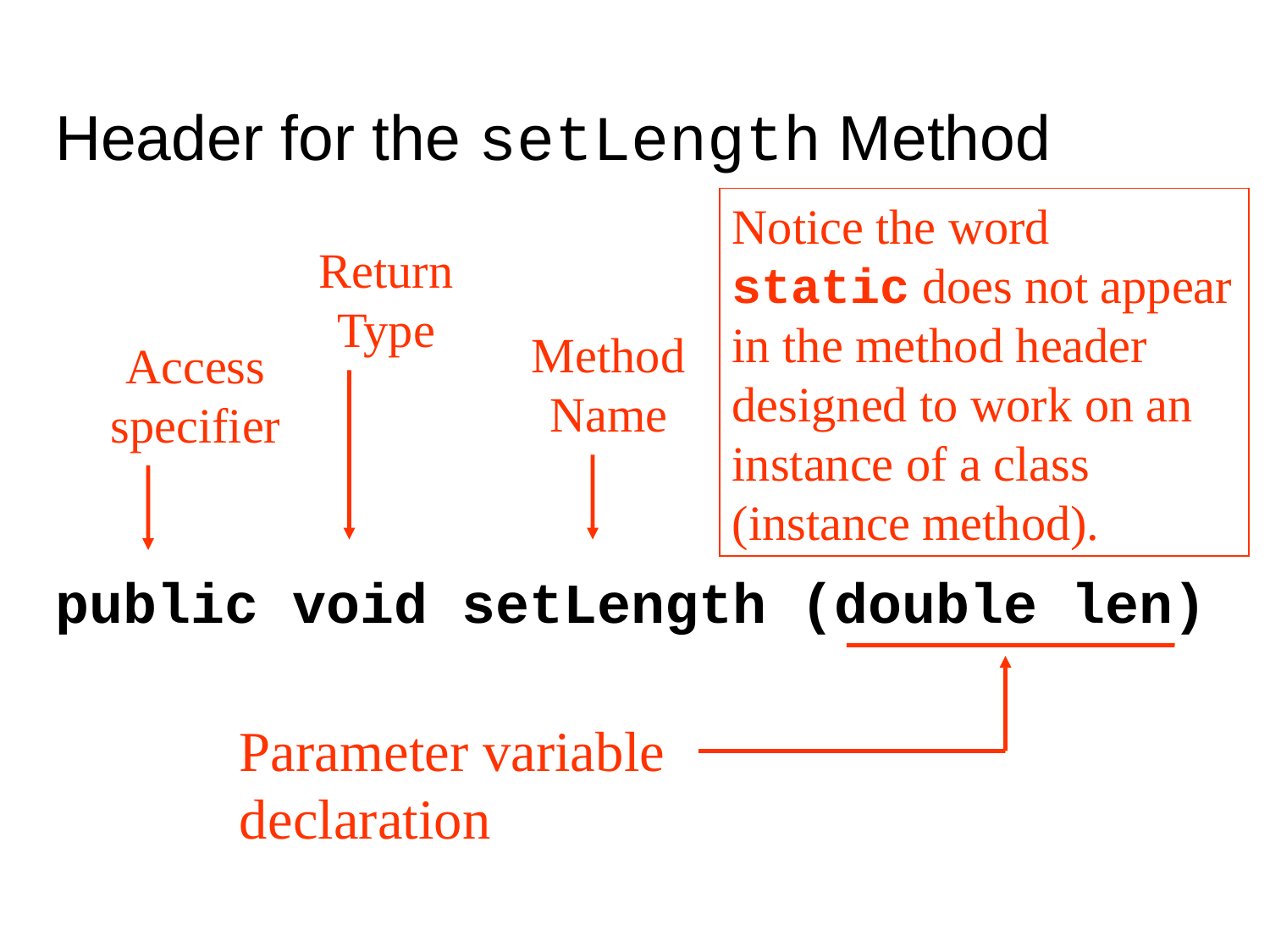

Header for the setLength Method
Notice the word static does not appear in the method header designed to work on an instance of a class (instance method).
Return Type
Method Name
Access specifier

public void setLength (double len)

Parameter variable declaration